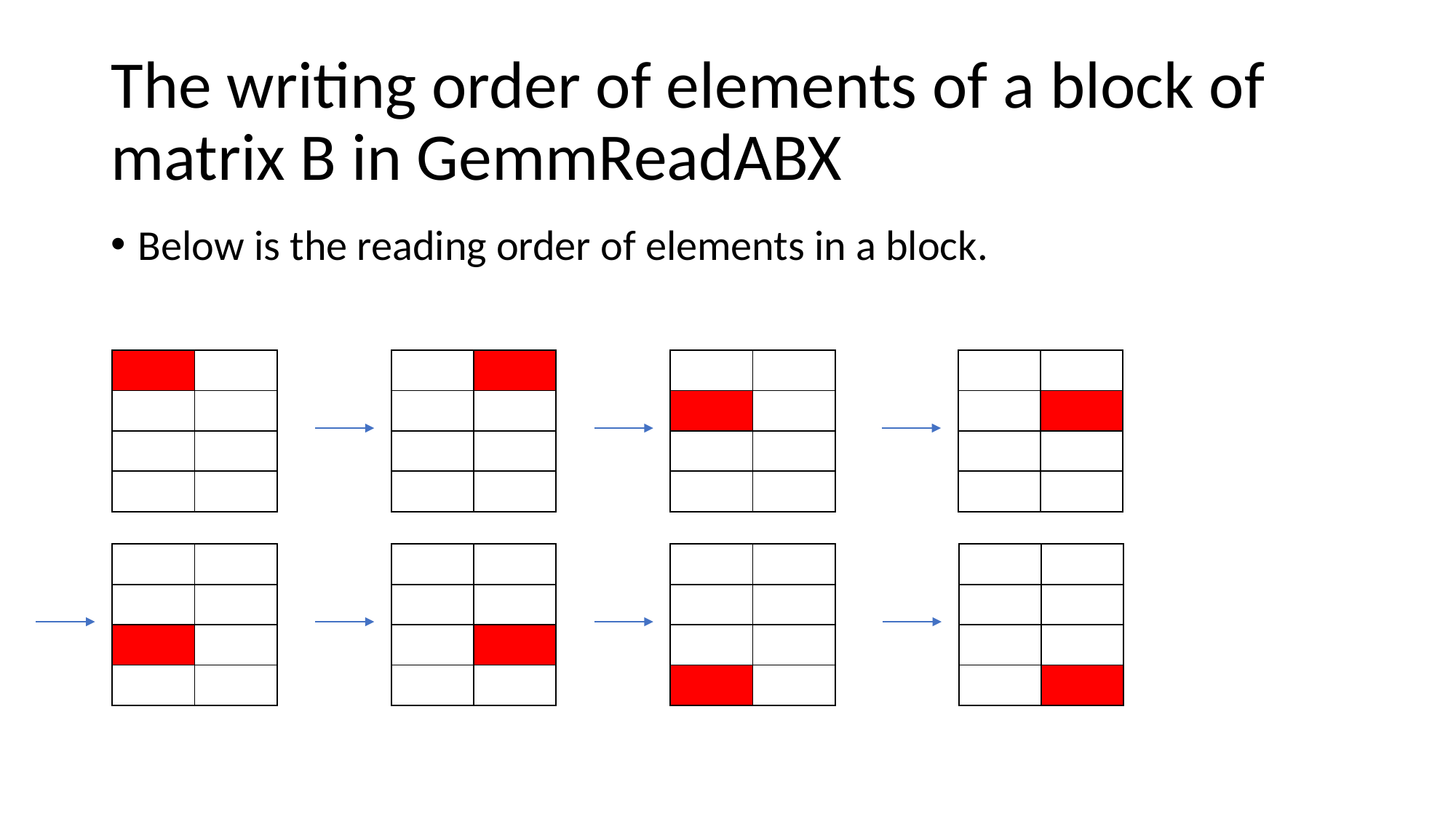

# The writing order of elements of a block of matrix B in GemmReadABX
Below is the reading order of elements in a block.
|  |  |
| --- | --- |
|  |  |
|  |  |
|  |  |
|  |  |
| --- | --- |
|  |  |
|  |  |
|  |  |
|  |  |
| --- | --- |
|  |  |
|  |  |
|  |  |
|  |  |
| --- | --- |
|  |  |
|  |  |
|  |  |
|  |  |
| --- | --- |
|  |  |
|  |  |
|  |  |
|  |  |
| --- | --- |
|  |  |
|  |  |
|  |  |
|  |  |
| --- | --- |
|  |  |
|  |  |
|  |  |
|  |  |
| --- | --- |
|  |  |
|  |  |
|  |  |